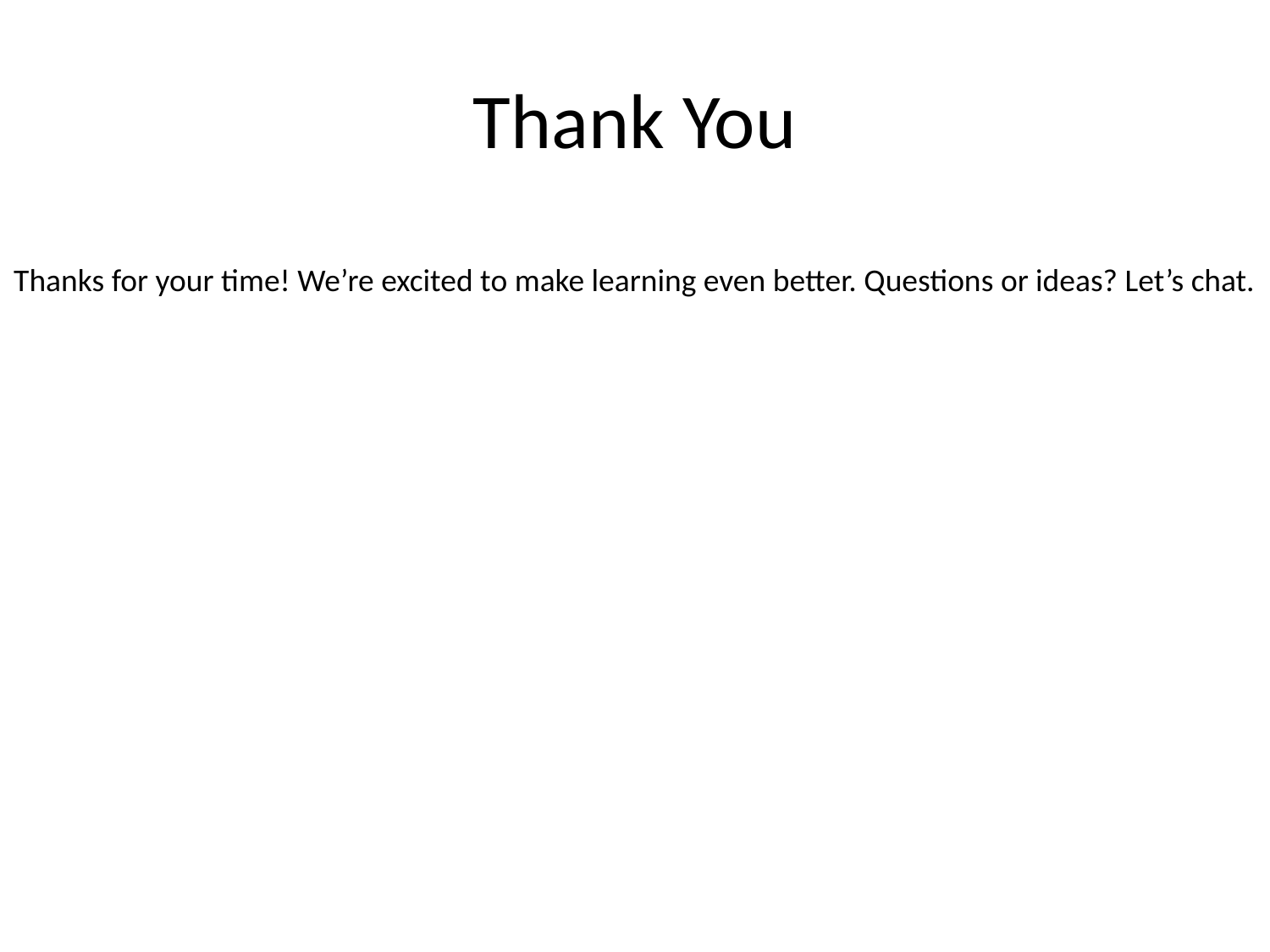

# Thank You
Thanks for your time! We’re excited to make learning even better. Questions or ideas? Let’s chat.